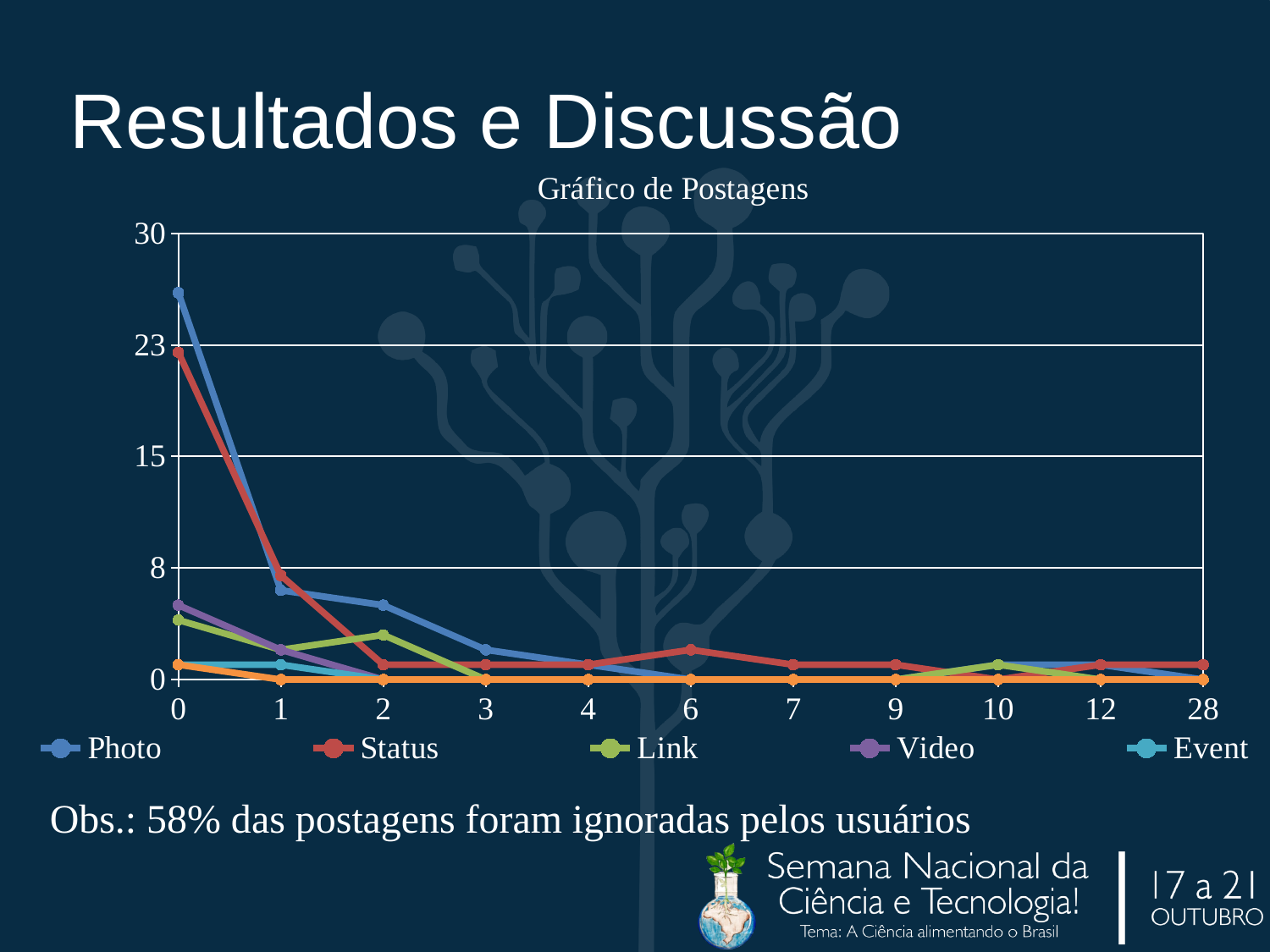

# Resultados e Discussão

### Chart: Gráfico de Postagens

| Category | Photo | Status | Link | Video | Event | Note |
|---|---|---|---|---|---|---|
| 0 | 26.0 | 22.0 | 4.0 | 5.0 | 1.0 | 1.0 |
| 1 | 6.0 | 7.0 | 2.0 | 2.0 | 1.0 | 0.0 |
| 2 | 5.0 | 1.0 | 3.0 | 0.0 | 0.0 | 0.0 |
| 3 | 2.0 | 1.0 | 0.0 | 0.0 | 0.0 | 0.0 |
| 4 | 1.0 | 1.0 | 0.0 | 0.0 | 0.0 | 0.0 |
| 6 | 0.0 | 2.0 | 0.0 | 0.0 | 0.0 | 0.0 |
| 7 | 0.0 | 1.0 | 0.0 | 0.0 | 0.0 | 0.0 |
| 9 | 0.0 | 1.0 | 0.0 | 0.0 | 0.0 | 0.0 |
| 10 | 1.0 | 0.0 | 1.0 | 0.0 | 0.0 | 0.0 |
| 12 | 1.0 | 1.0 | 0.0 | 0.0 | 0.0 | 0.0 |
| 28 | 0.0 | 1.0 | 0.0 | 0.0 | 0.0 | 0.0 |
Obs.: 58% das postagens foram ignoradas pelos usuários